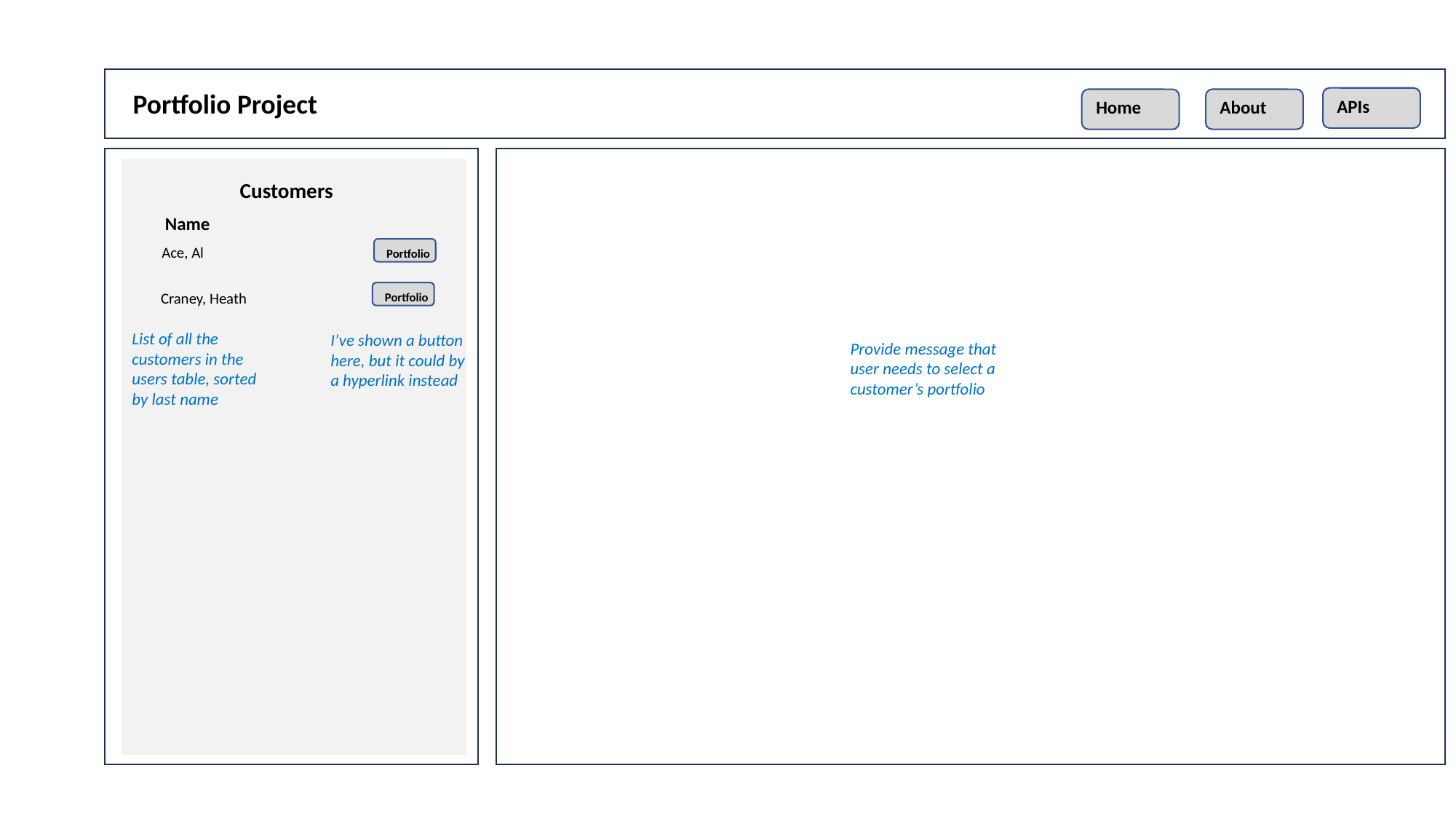

Portfolio Project

APIs
Home
About

Customers
Name
Ace, Al

Portfolio

Portfolio
Craney, Heath
List of all the customers in the users table, sorted by last name
I’ve shown a button here, but it could by a hyperlink instead
Provide message that user needs to select a customer’s portfolio